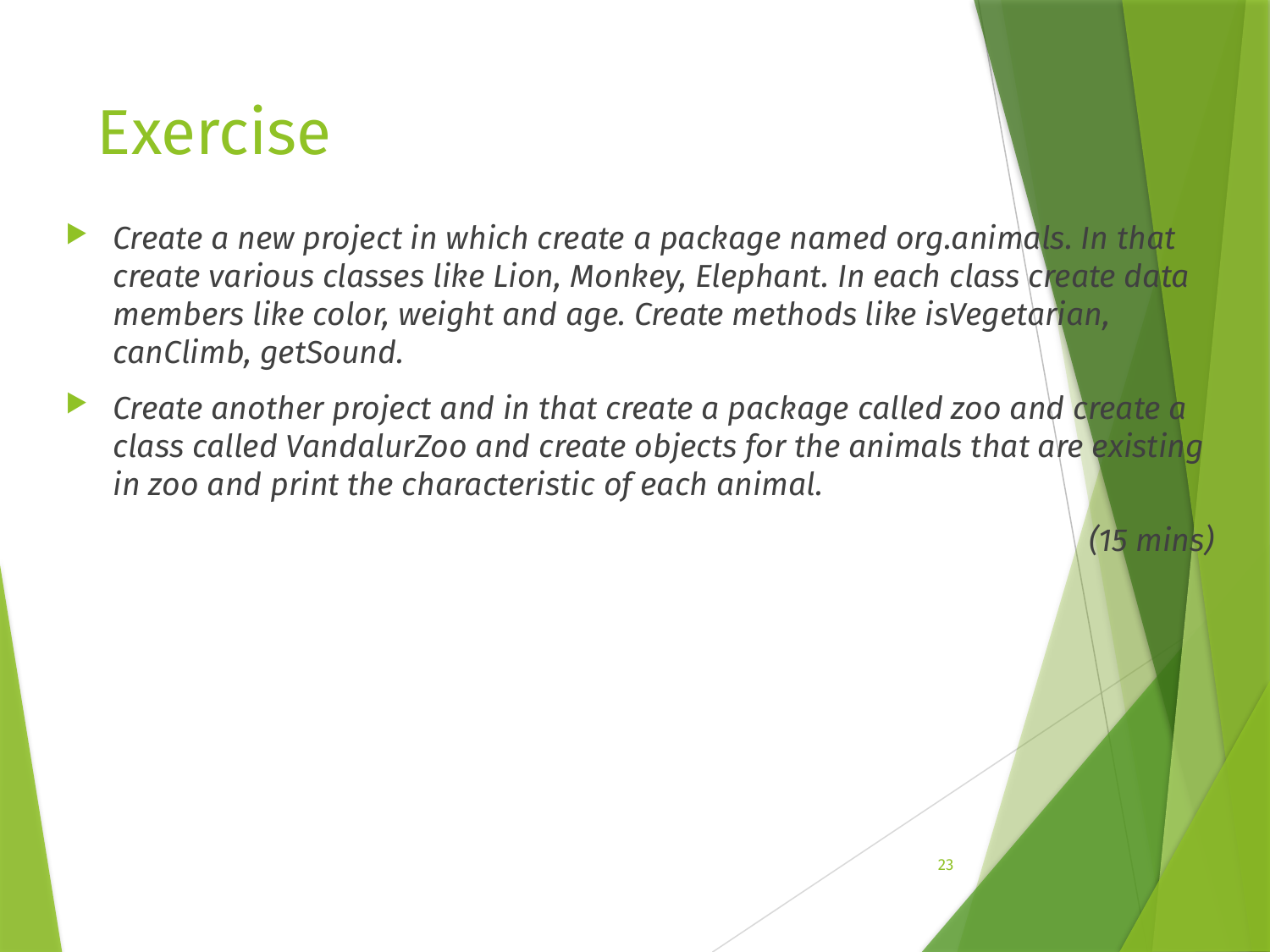

# Exercise
Create a new project in which create a package named org.animals. In that create various classes like Lion, Monkey, Elephant. In each class create data members like color, weight and age. Create methods like isVegetarian, canClimb, getSound.
Create another project and in that create a package called zoo and create a class called VandalurZoo and create objects for the animals that are existing in zoo and print the characteristic of each animal.
(15 mins)
23